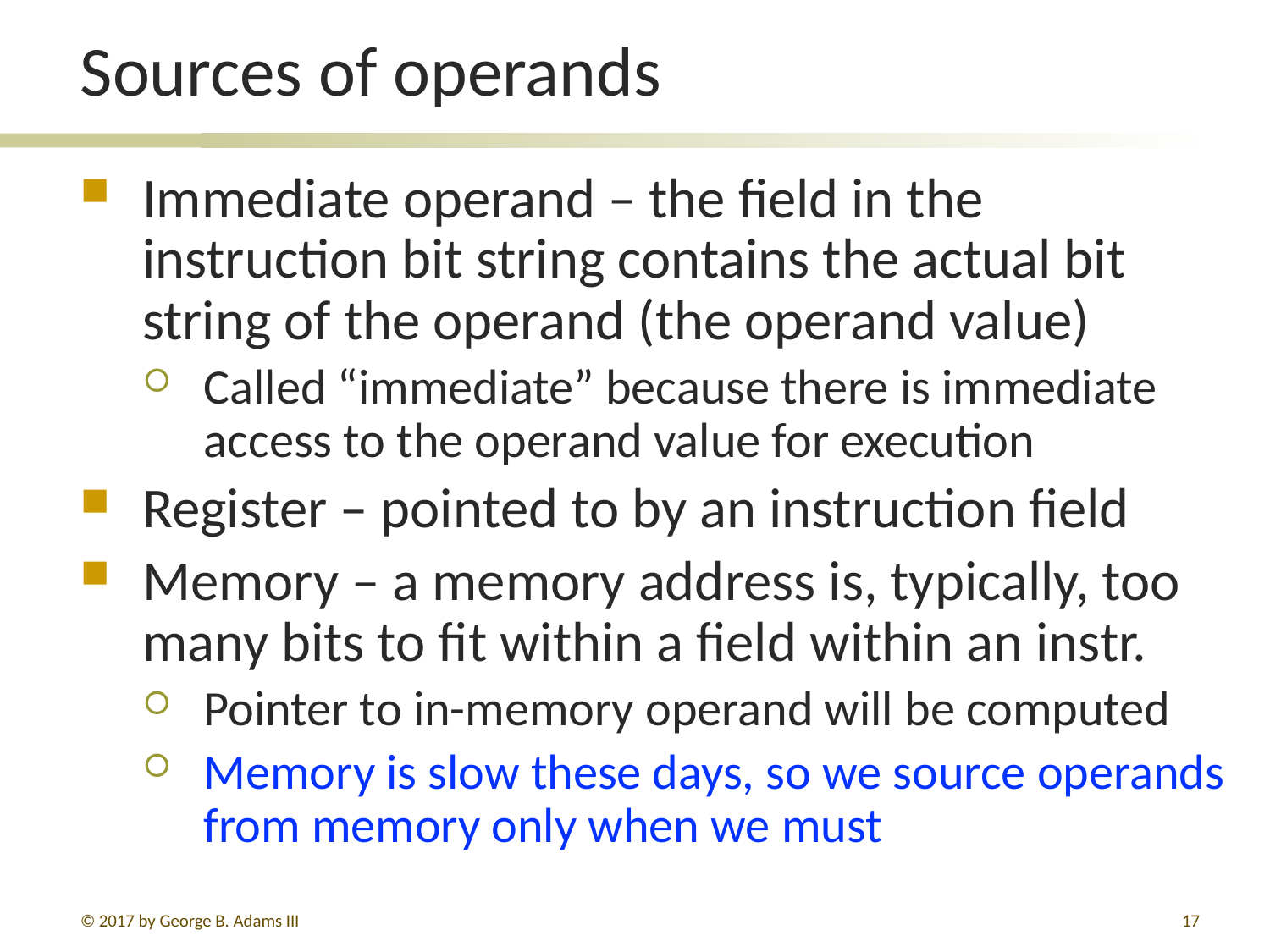

# Sources of operands
Immediate operand – the field in the instruction bit string contains the actual bit string of the operand (the operand value)
Called “immediate” because there is immediate access to the operand value for execution
Register – pointed to by an instruction field
Memory – a memory address is, typically, too many bits to fit within a field within an instr.
Pointer to in-memory operand will be computed
Memory is slow these days, so we source operands from memory only when we must
© 2017 by George B. Adams III
17